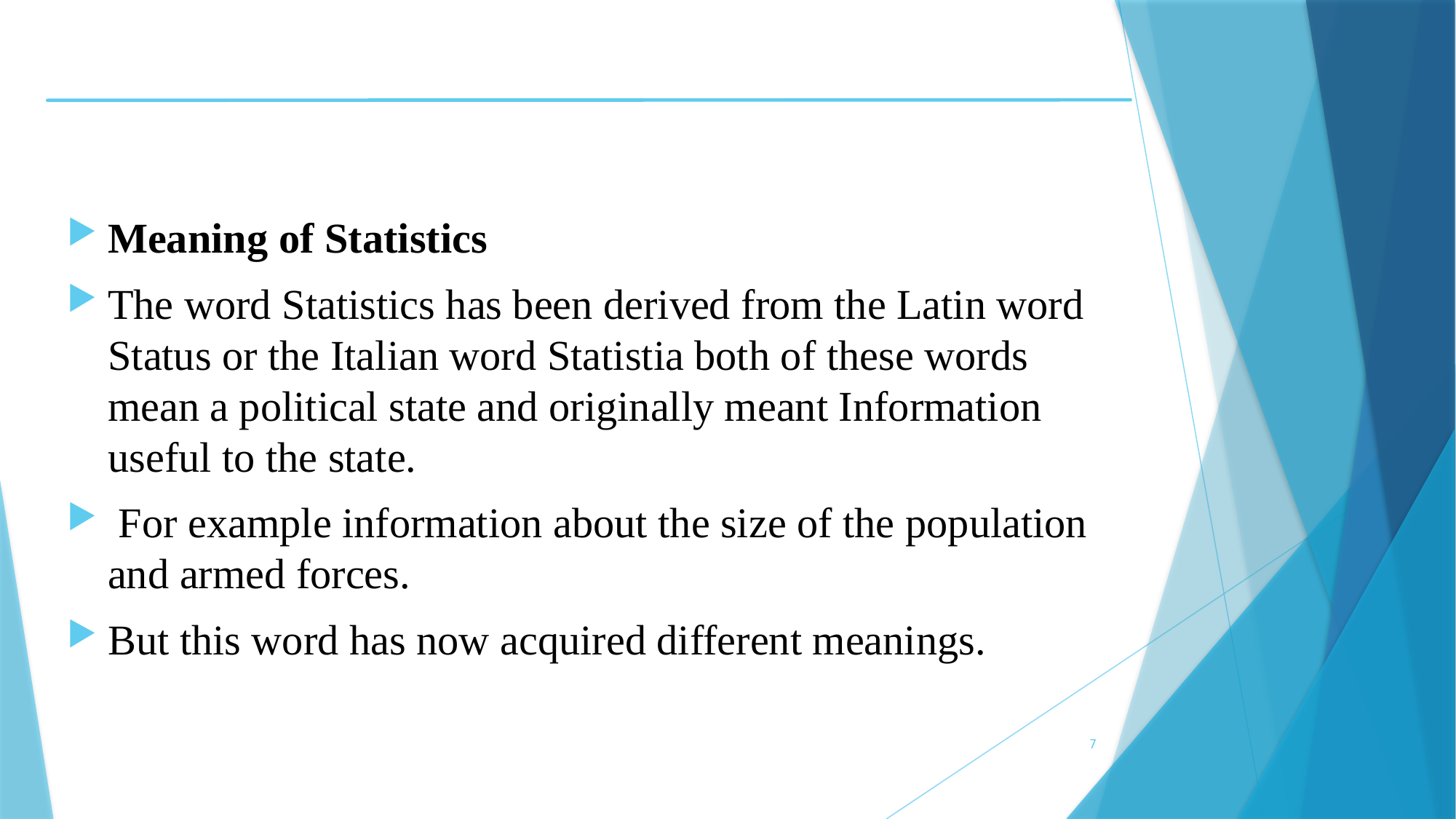

Meaning of Statistics
The word Statistics has been derived from the Latin word Status or the Italian word Statistia both of these words mean a political state and originally meant Information useful to the state.
 For example information about the size of the population and armed forces.
But this word has now acquired different meanings.
7